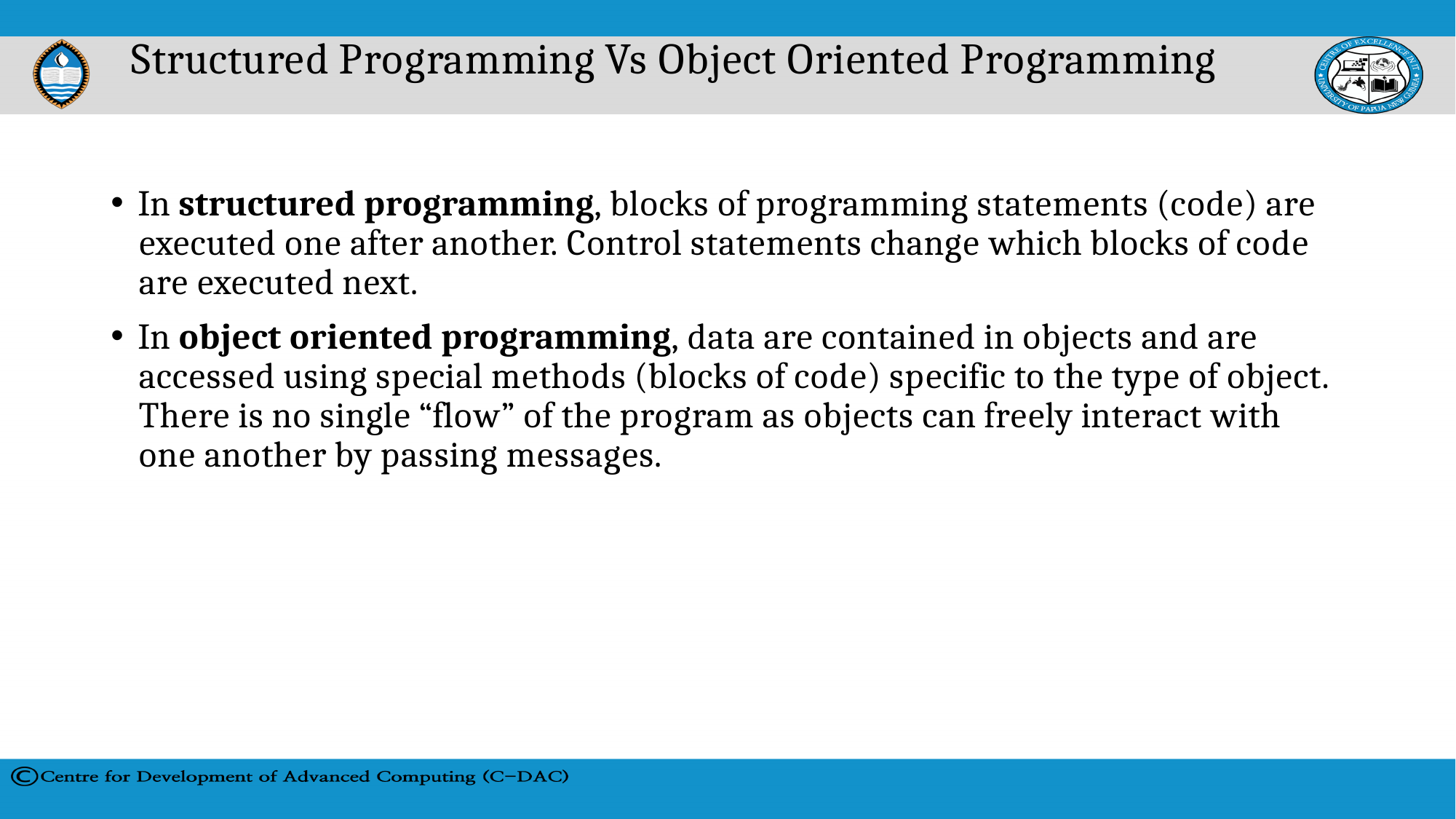

# Structured Programming Vs Object Oriented Programming

In structured programming, blocks of programming statements (code) are executed one after another. Control statements change which blocks of code are executed next.
In object oriented programming, data are contained in objects and are accessed using special methods (blocks of code) specific to the type of object. There is no single “flow” of the program as objects can freely interact with one another by passing messages.